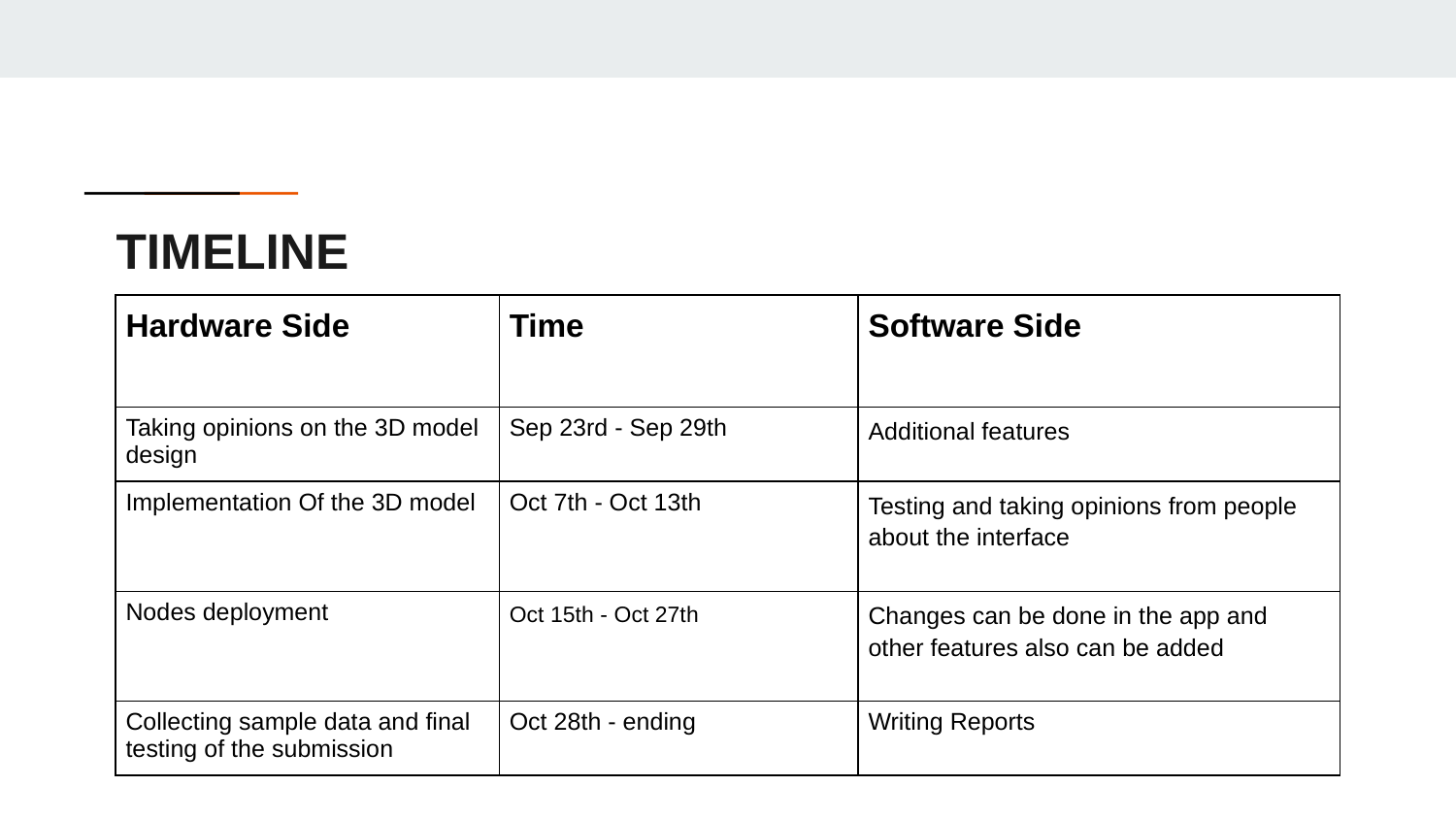

# TIMELINE
| Hardware Side | Time | Software Side |
| --- | --- | --- |
| Taking opinions on the 3D model design | Sep 23rd - Sep 29th | Additional features |
| Implementation Of the 3D model | Oct 7th - Oct 13th | Testing and taking opinions from people about the interface |
| Nodes deployment | Oct 15th - Oct 27th | Changes can be done in the app and other features also can be added |
| Collecting sample data and final testing of the submission | Oct 28th - ending | Writing Reports |